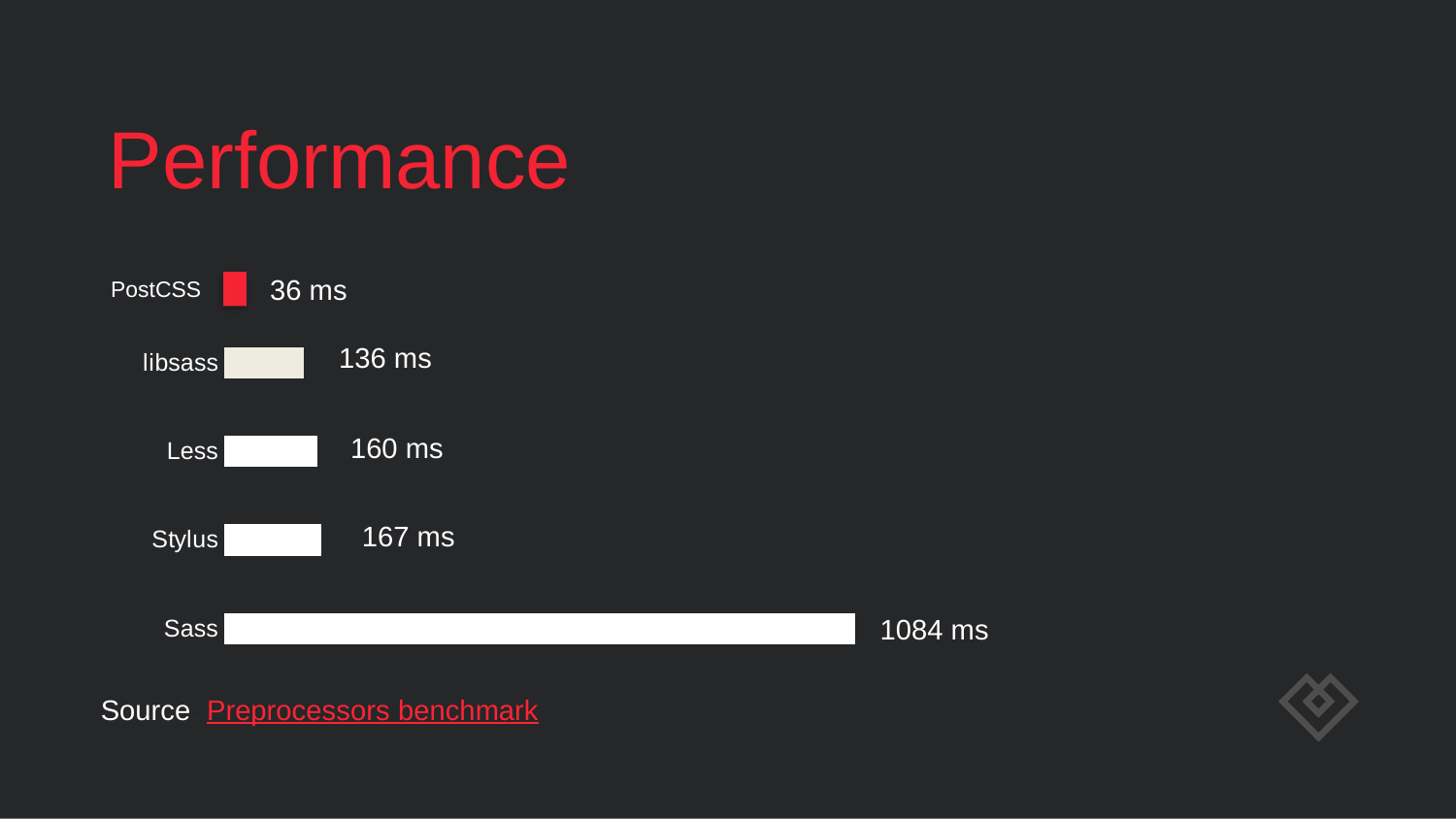

# Performance
36 ms
PostCSS

### Chart

| Category | Series 1 |
|---|---|
| libsass | 136.0 |
| Less | 160.0 |
| Stylus | 167.0 |
| Sass | 1084.0 |
136 ms
160 ms
167 ms
1084 ms
Source: Preprocessors benchmark